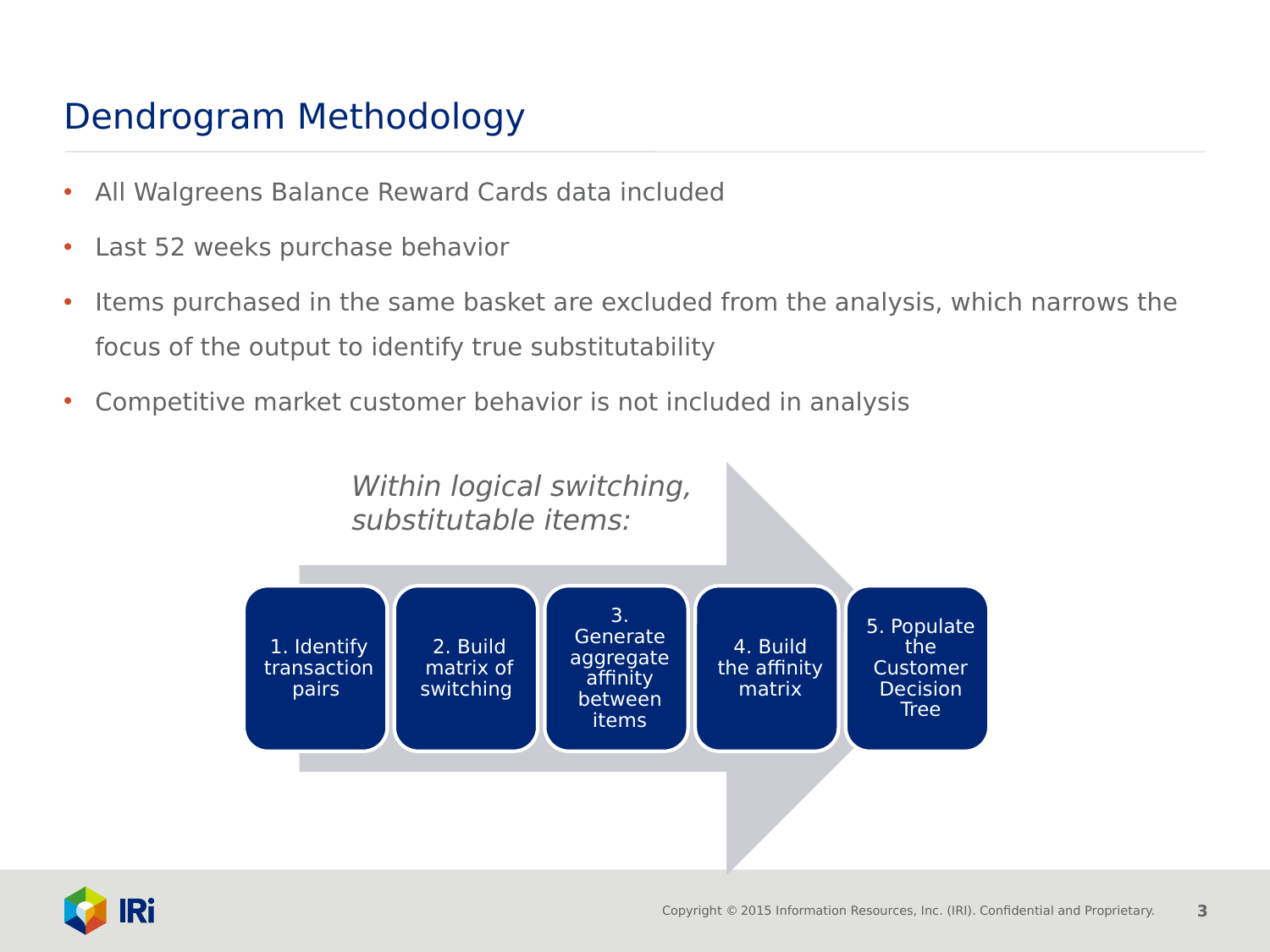

# Dendrogram Methodology
All Walgreens Balance Reward Cards data included
Last 52 weeks purchase behavior
Items purchased in the same basket are excluded from the analysis, which narrows the focus of the output to identify true substitutability
Competitive market customer behavior is not included in analysis

1. Identify transaction pairs
2. Build matrix of switching
3. Generate aggregate affinity between items
4. Build the affinity matrix
5. Populate the Customer Decision Tree
Within logical switching,
substitutable items: